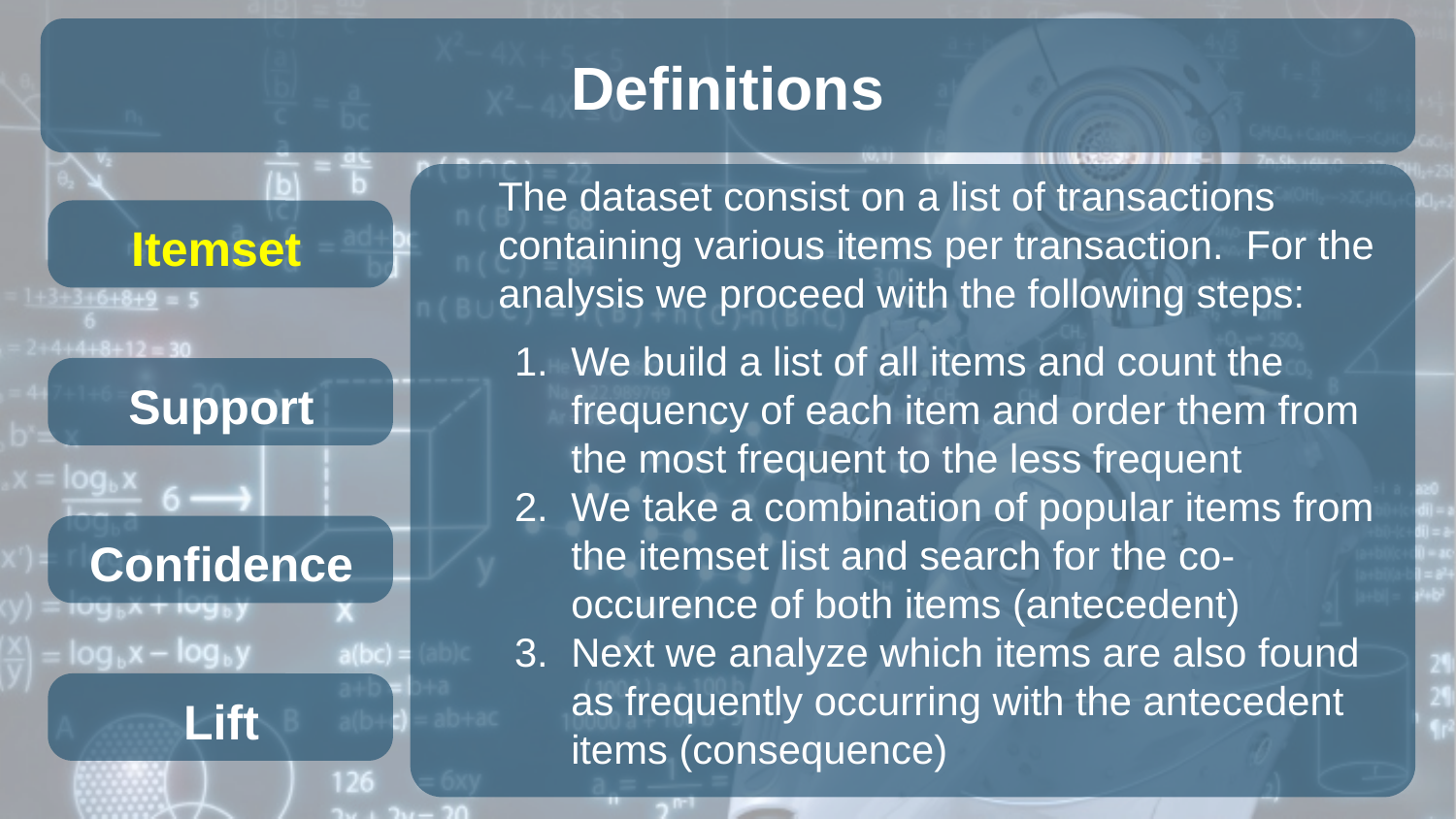

# Definitions
The dataset consist on a list of transactions containing various items per transaction.  For the analysis we proceed with the following steps:

We build a list of all items and count the frequency of each item and order them from the most frequent to the less frequent
We take a combination of popular items from the itemset list and search for the co-occurence of both items (antecedent)
Next we analyze which items are also found as frequently occurring with the antecedent items (consequence)
Itemset
Support
Confidence
Lift